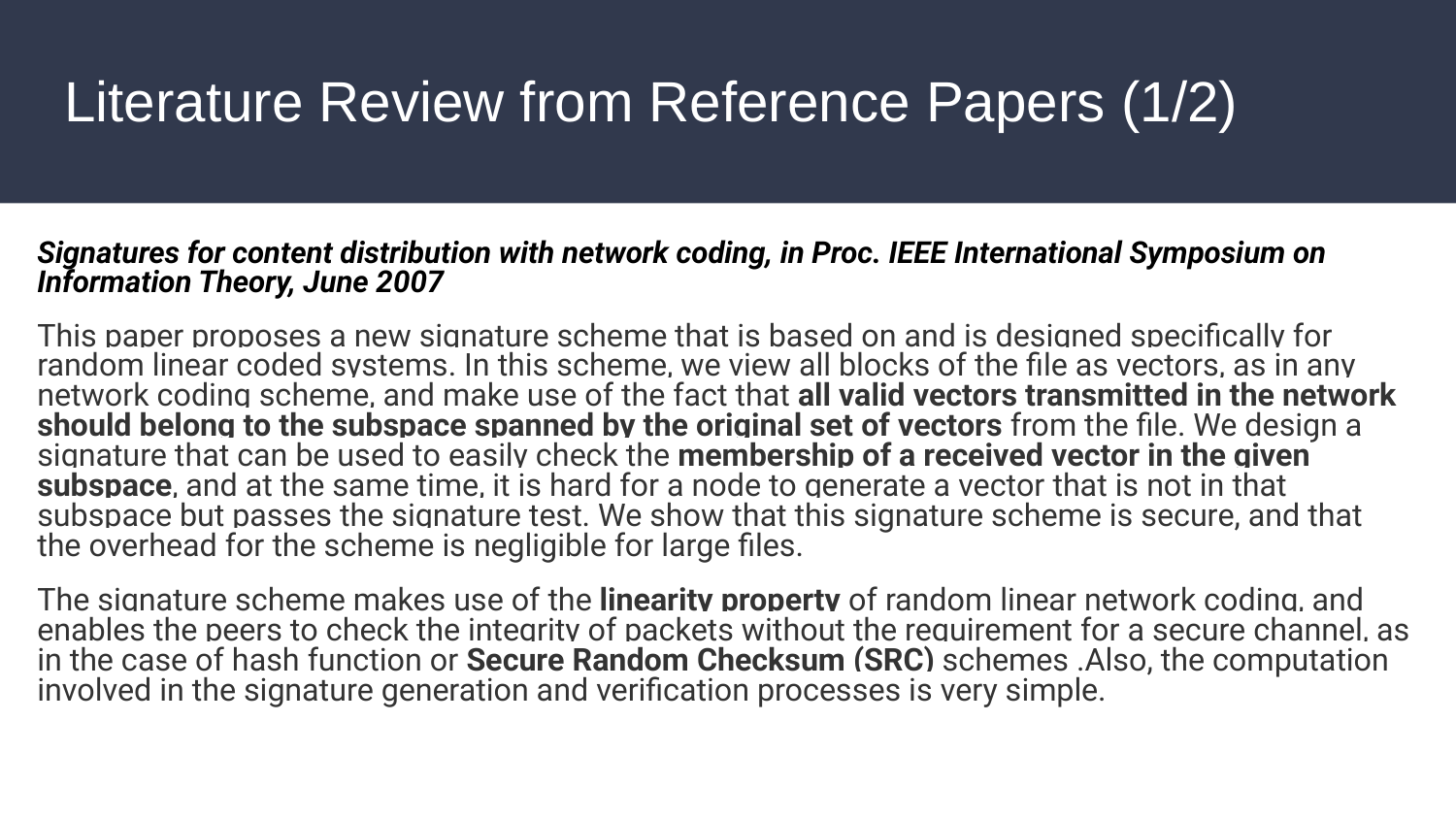

# Literature Review from Reference Papers (1/2)
Signatures for content distribution with network coding, in Proc. IEEE International Symposium on Information Theory, June 2007
This paper proposes a new signature scheme that is based on and is designed specifically for random linear coded systems. In this scheme, we view all blocks of the file as vectors, as in any network coding scheme, and make use of the fact that all valid vectors transmitted in the network should belong to the subspace spanned by the original set of vectors from the file. We design a signature that can be used to easily check the membership of a received vector in the given subspace, and at the same time, it is hard for a node to generate a vector that is not in that subspace but passes the signature test. We show that this signature scheme is secure, and that the overhead for the scheme is negligible for large files.
The signature scheme makes use of the linearity property of random linear network coding, and enables the peers to check the integrity of packets without the requirement for a secure channel, as in the case of hash function or Secure Random Checksum (SRC) schemes .Also, the computation involved in the signature generation and verification processes is very simple.